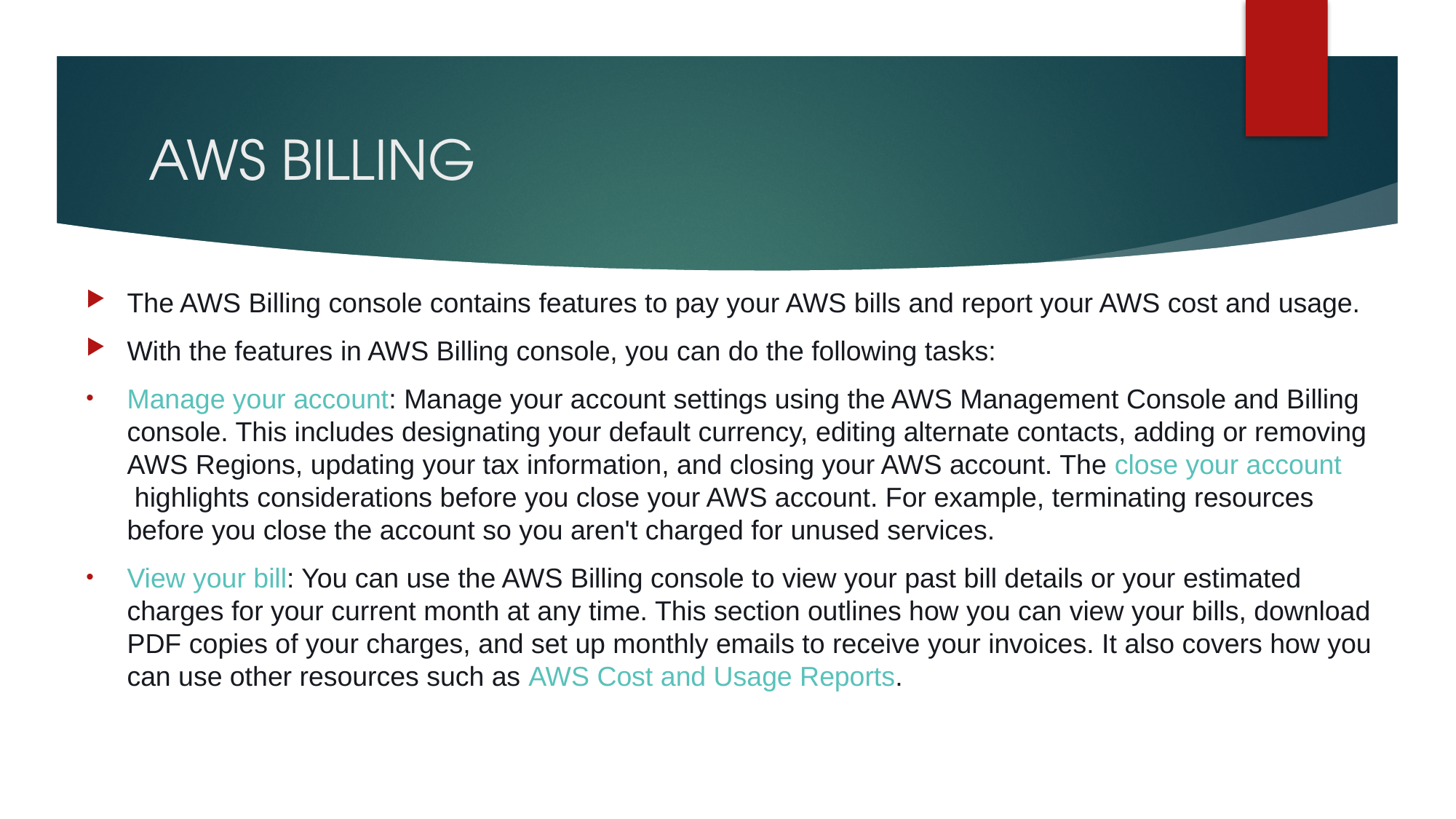

# AWS BILLING
The AWS Billing console contains features to pay your AWS bills and report your AWS cost and usage.
With the features in AWS Billing console, you can do the following tasks:
Manage your account: Manage your account settings using the AWS Management Console and Billing console. This includes designating your default currency, editing alternate contacts, adding or removing AWS Regions, updating your tax information, and closing your AWS account. The close your account highlights considerations before you close your AWS account. For example, terminating resources before you close the account so you aren't charged for unused services.
View your bill: You can use the AWS Billing console to view your past bill details or your estimated charges for your current month at any time. This section outlines how you can view your bills, download PDF copies of your charges, and set up monthly emails to receive your invoices. It also covers how you can use other resources such as AWS Cost and Usage Reports.